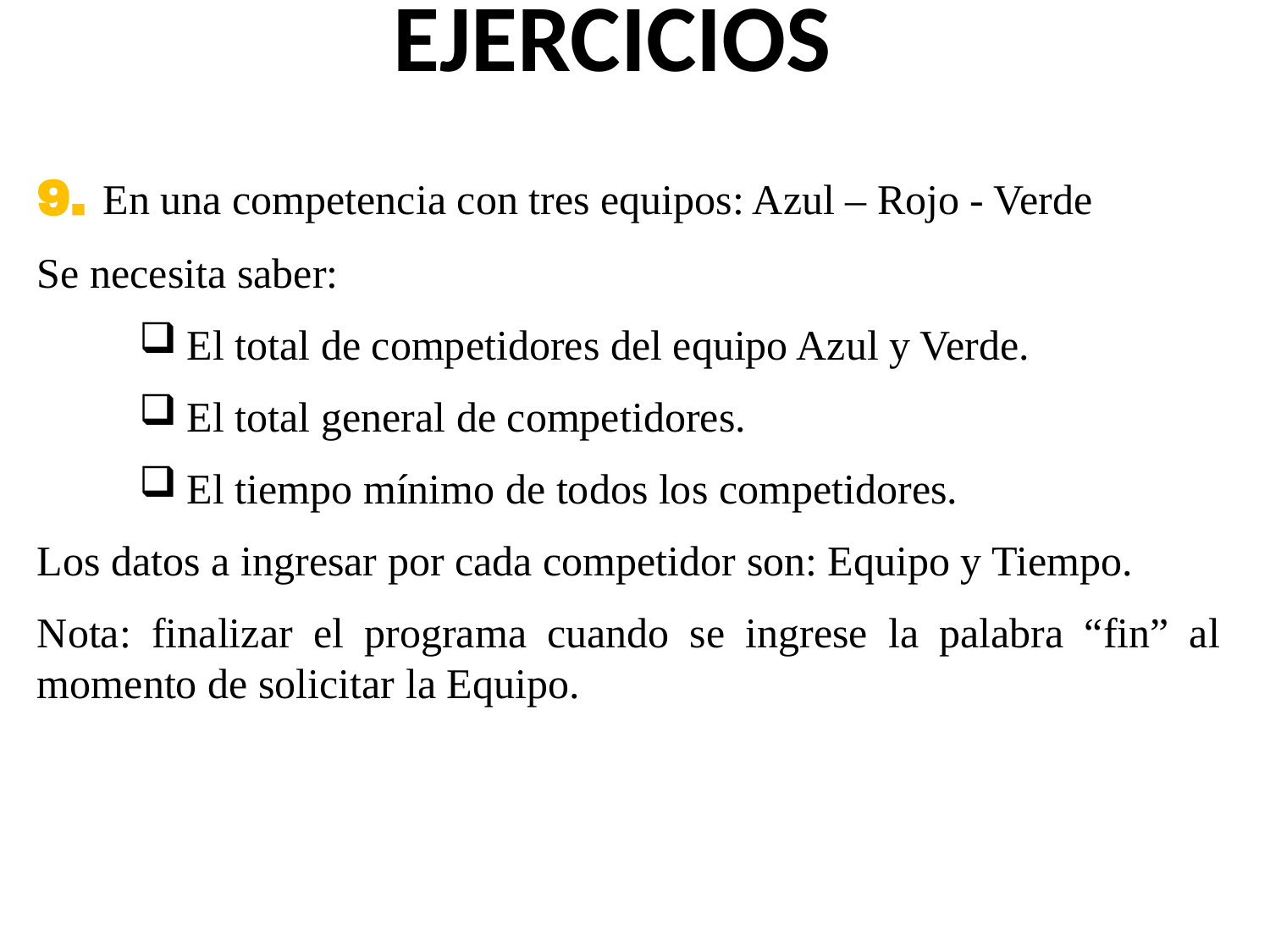

EJERCICIOS
9. En una competencia con tres equipos: Azul – Rojo - Verde
Se necesita saber:
El total de competidores del equipo Azul y Verde.
El total general de competidores.
El tiempo mínimo de todos los competidores.
Los datos a ingresar por cada competidor son: Equipo y Tiempo.
Nota: finalizar el programa cuando se ingrese la palabra “fin” al momento de solicitar la Equipo.